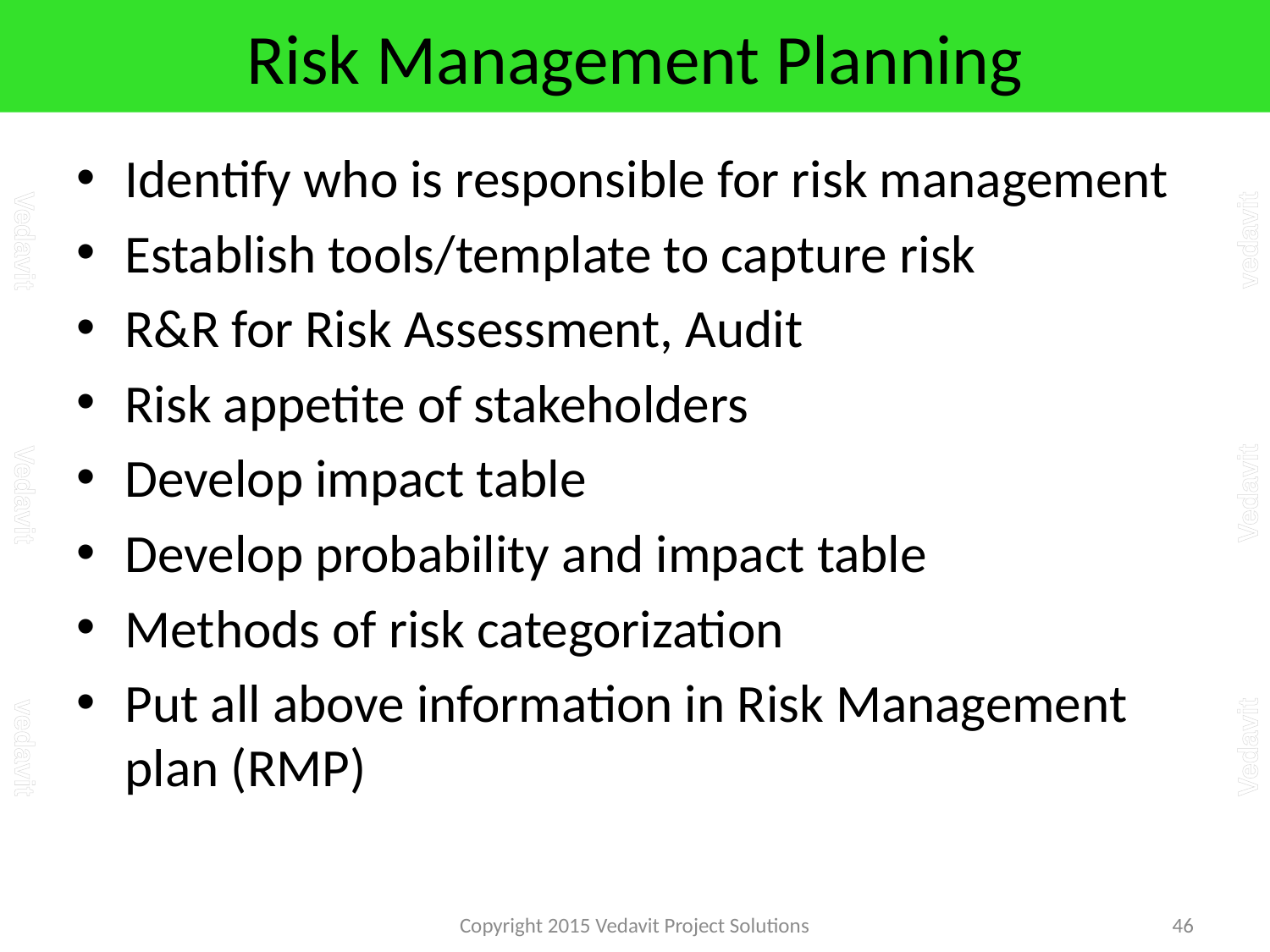

# Risk Management Planning
Identify who is responsible for risk management
Establish tools/template to capture risk
R&R for Risk Assessment, Audit
Risk appetite of stakeholders
Develop impact table
Develop probability and impact table
Methods of risk categorization
Put all above information in Risk Management plan (RMP)
Copyright 2015 Vedavit Project Solutions
46